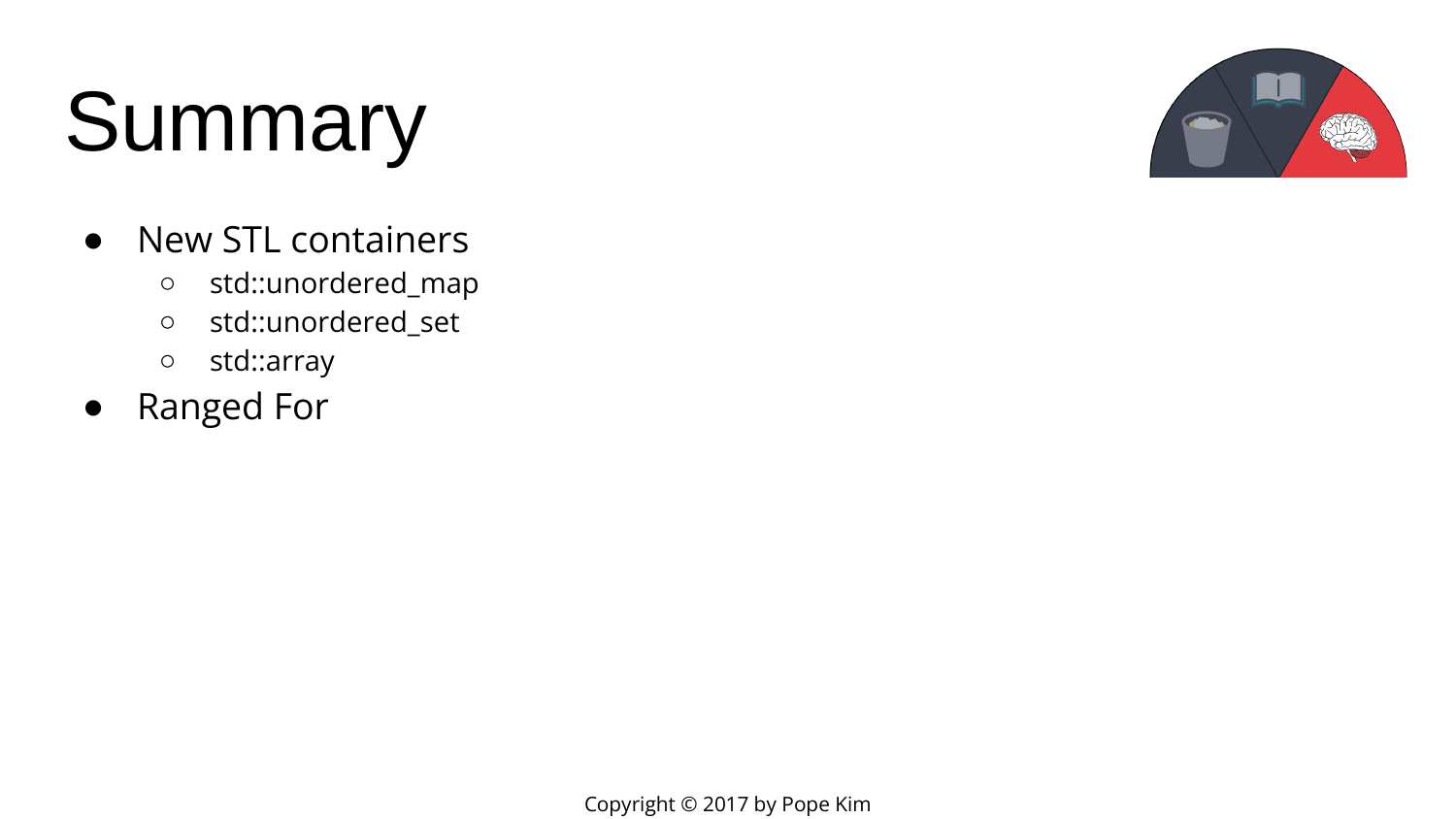

# Summary
New STL containers
std::unordered_map
std::unordered_set
std::array
Ranged For